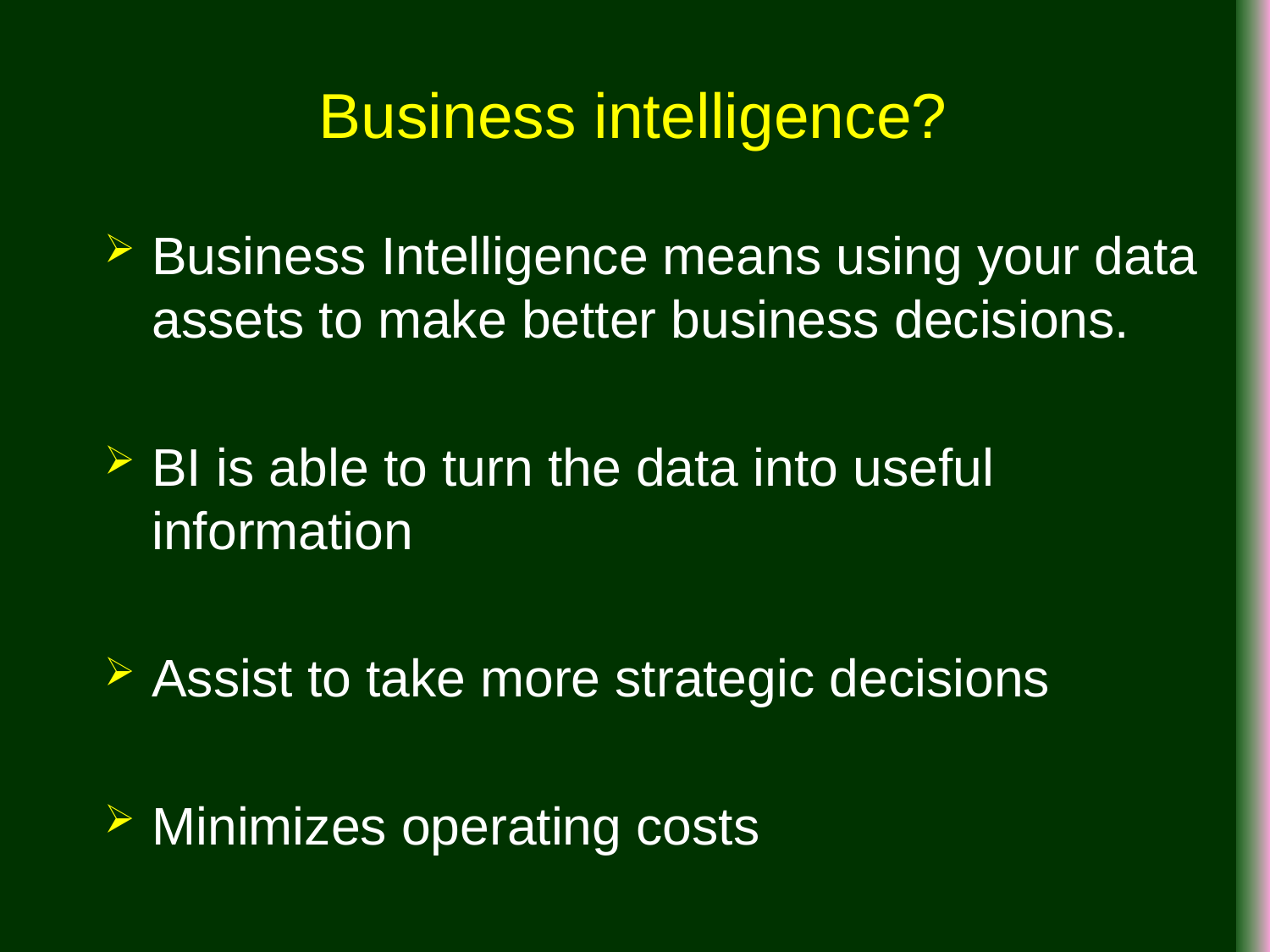

# Business intelligence?
Business Intelligence means using your data assets to make better business decisions.

BI is able to turn the data into useful information

Assist to take more strategic decisions

Minimizes operating costs